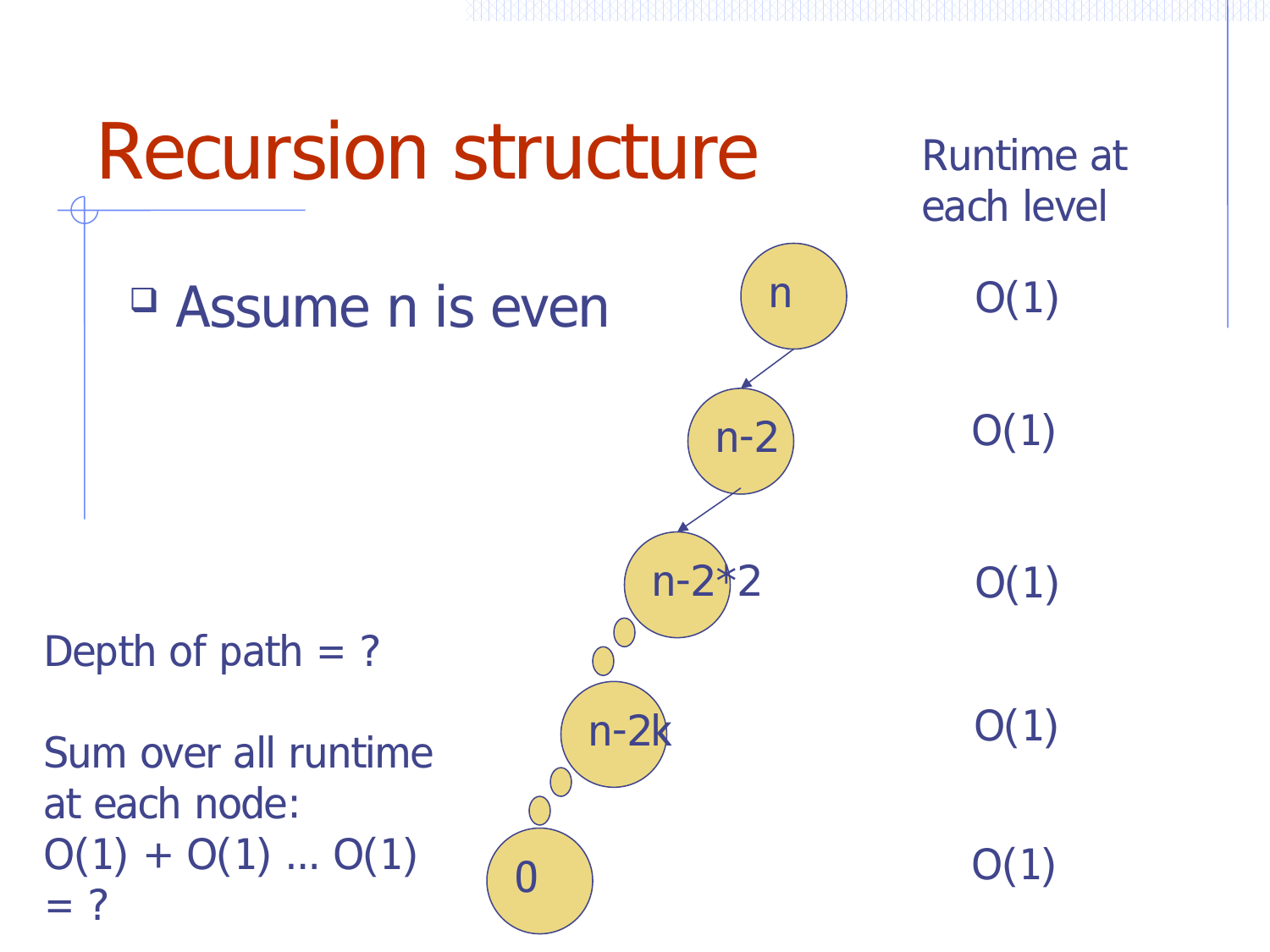

# Recursion structure
Runtime at each level
n
Assume n is even
O(1)
n-2
O(1)
n-2*2
O(1)
Depth of path = ?

Sum over all runtime at each node:
O(1) + O(1) … O(1) = ?

n-2k
O(1)

0
O(1)